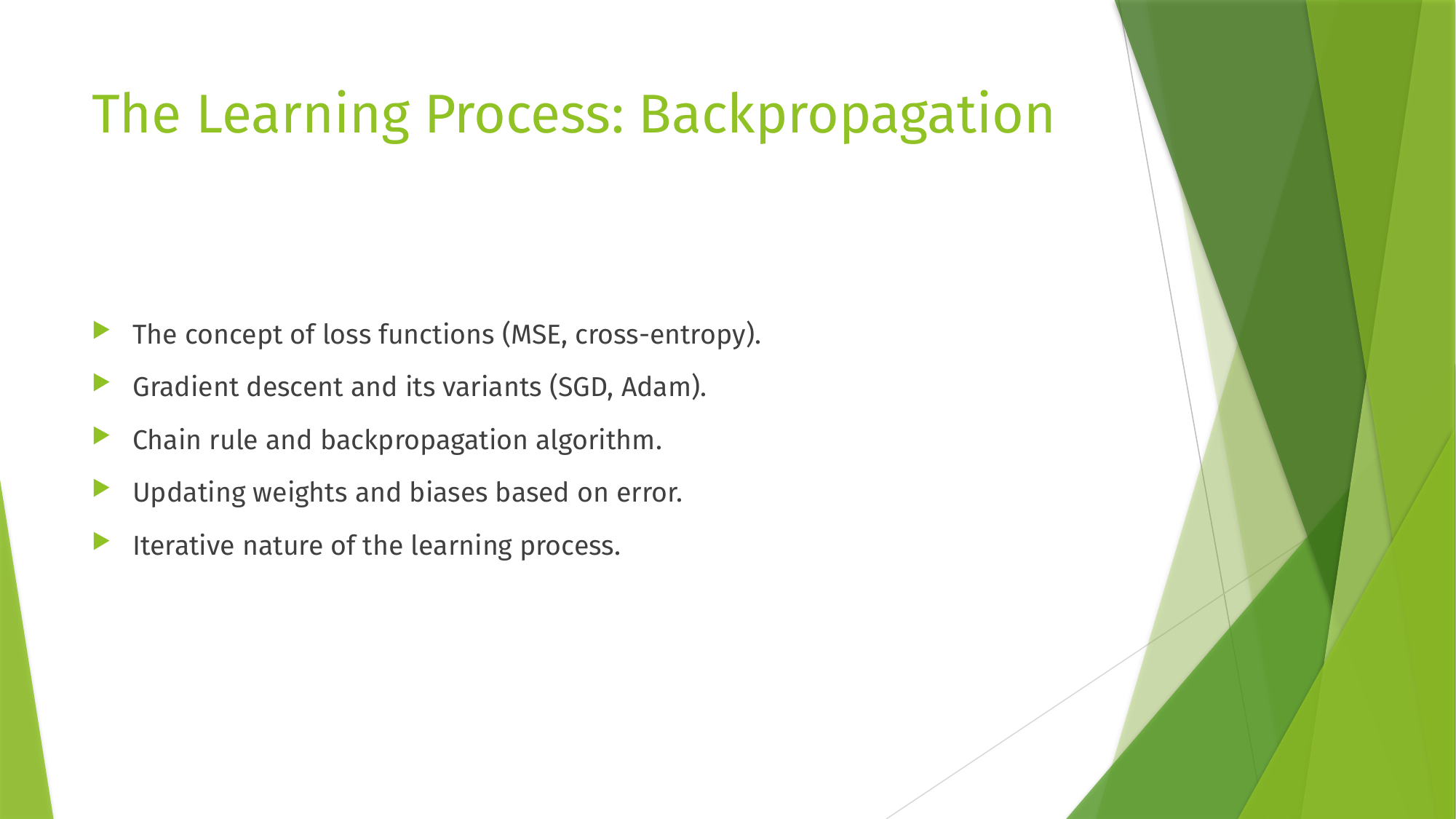

# The Learning Process: Backpropagation

The concept of loss functions (MSE, cross-entropy).
Gradient descent and its variants (SGD, Adam).
Chain rule and backpropagation algorithm.
Updating weights and biases based on error.
Iterative nature of the learning process.